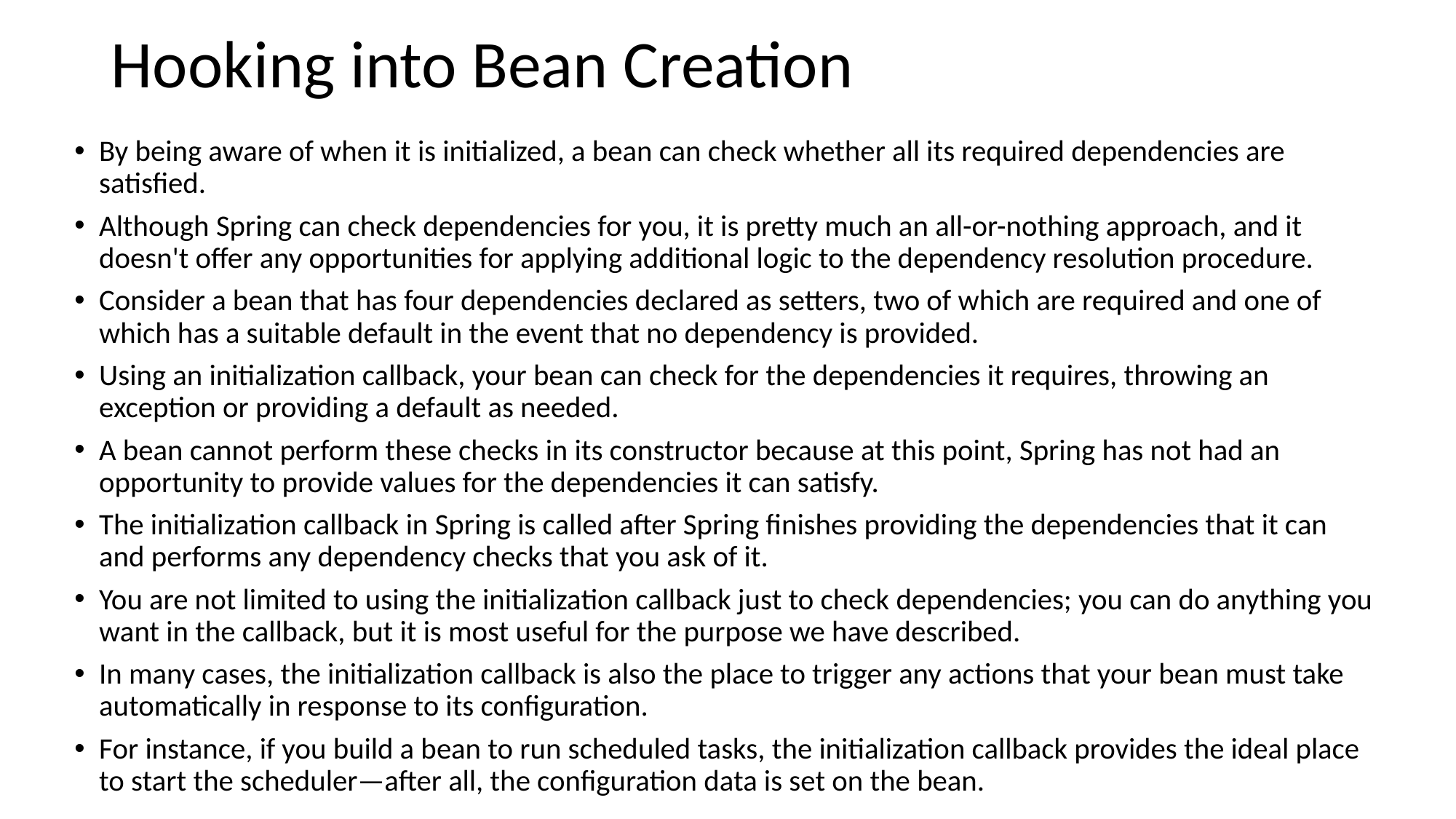

# Hooking into Bean Creation
By being aware of when it is initialized, a bean can check whether all its required dependencies are satisfied.
Although Spring can check dependencies for you, it is pretty much an all-or-nothing approach, and it doesn't offer any opportunities for applying additional logic to the dependency resolution procedure.
Consider a bean that has four dependencies declared as setters, two of which are required and one of which has a suitable default in the event that no dependency is provided.
Using an initialization callback, your bean can check for the dependencies it requires, throwing an exception or providing a default as needed.
A bean cannot perform these checks in its constructor because at this point, Spring has not had an opportunity to provide values for the dependencies it can satisfy.
The initialization callback in Spring is called after Spring finishes providing the dependencies that it can and performs any dependency checks that you ask of it.
You are not limited to using the initialization callback just to check dependencies; you can do anything you want in the callback, but it is most useful for the purpose we have described.
In many cases, the initialization callback is also the place to trigger any actions that your bean must take automatically in response to its configuration.
For instance, if you build a bean to run scheduled tasks, the initialization callback provides the ideal place to start the scheduler—after all, the configuration data is set on the bean.